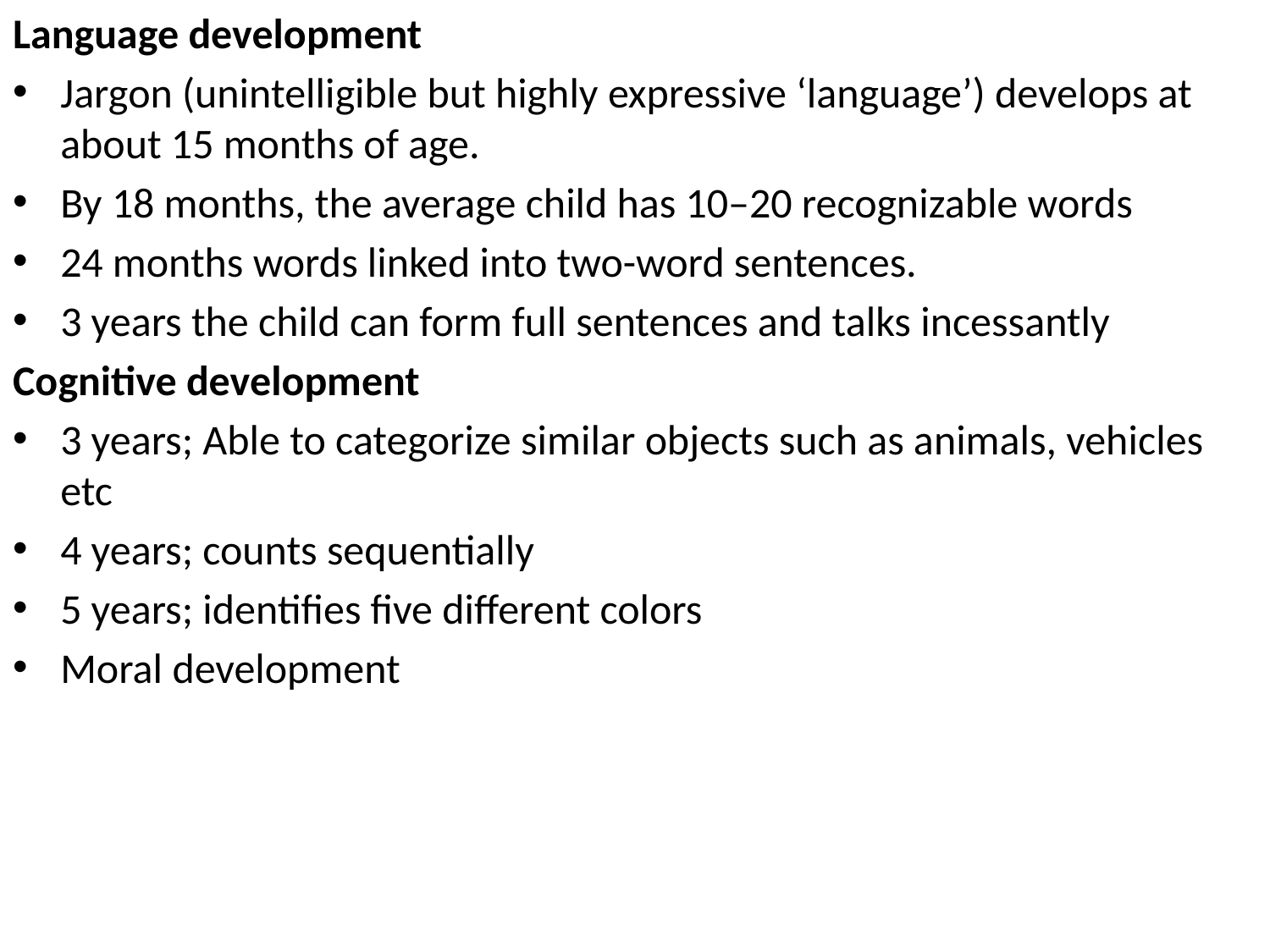

Language development
Jargon (unintelligible but highly expressive ‘language’) develops at about 15 months of age.
By 18 months, the average child has 10–20 recognizable words
24 months words linked into two-word sentences.
3 years the child can form full sentences and talks incessantly
Cognitive development
3 years; Able to categorize similar objects such as animals, vehicles etc
4 years; counts sequentially
5 years; identifies five different colors
Moral development